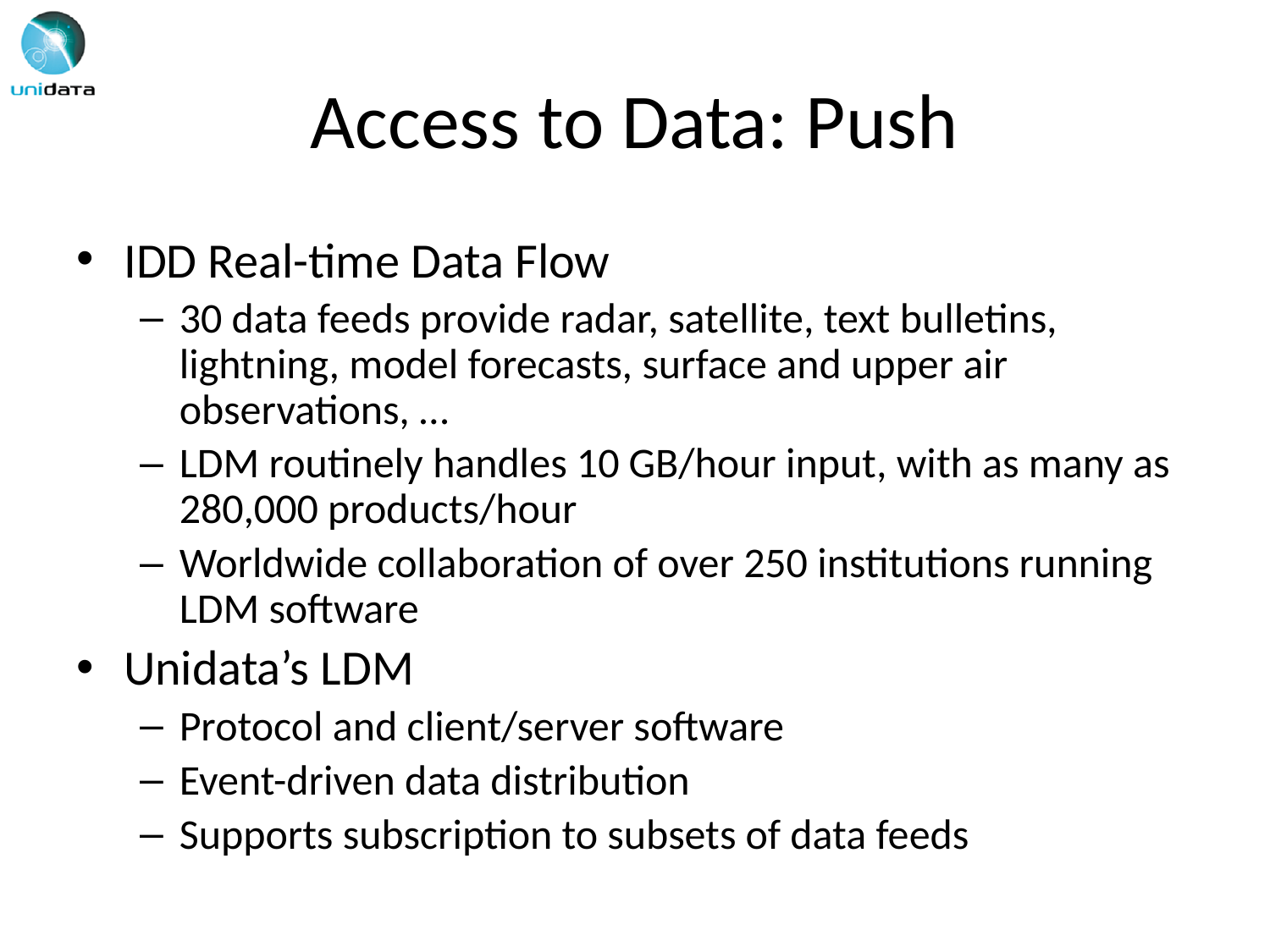

# Access to Data: Push
IDD Real-time Data Flow
30 data feeds provide radar, satellite, text bulletins, lightning, model forecasts, surface and upper air observations, …
LDM routinely handles 10 GB/hour input, with as many as 280,000 products/hour
Worldwide collaboration of over 250 institutions running LDM software
Unidata’s LDM
Protocol and client/server software
Event-driven data distribution
Supports subscription to subsets of data feeds